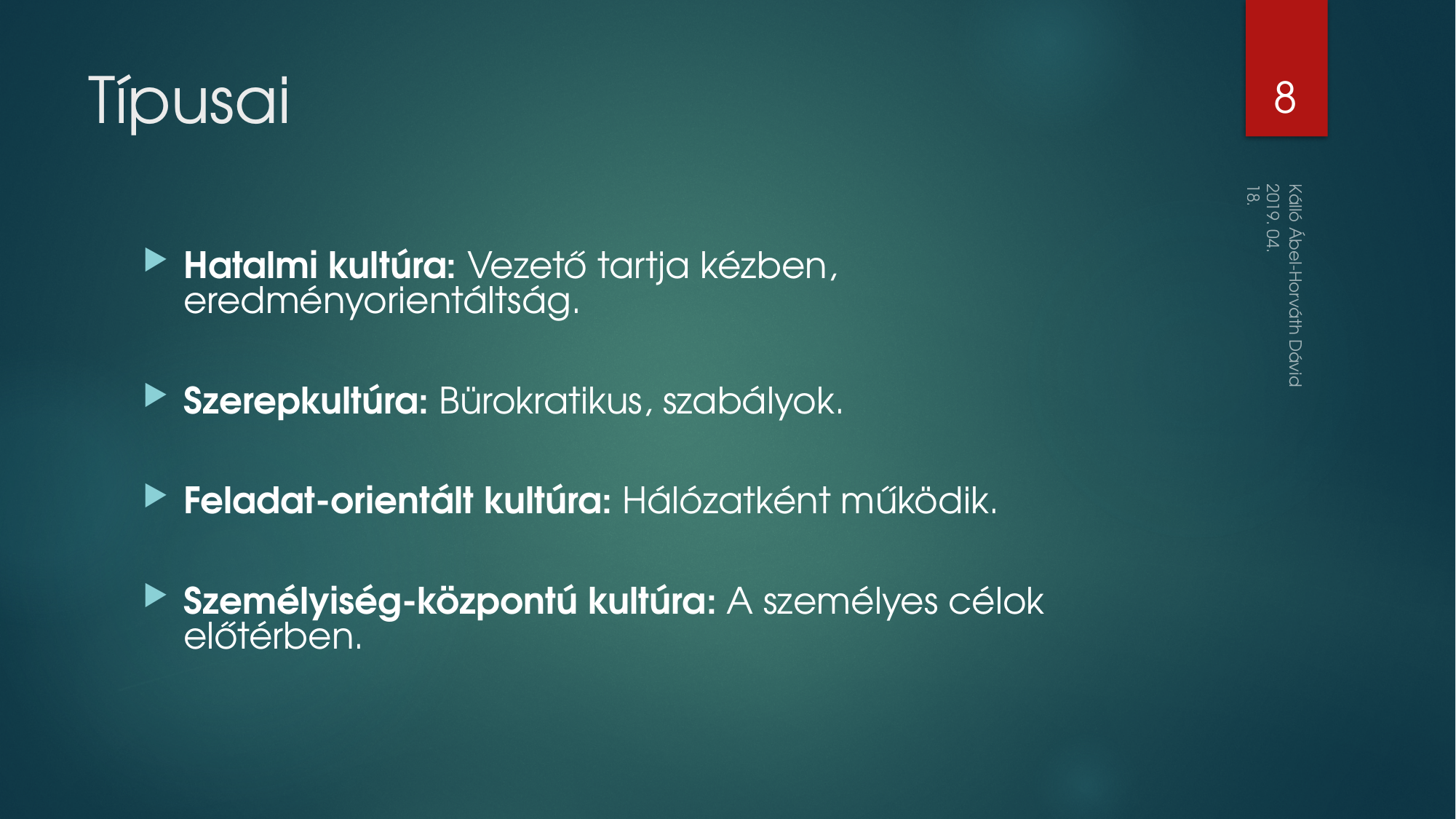

8
# Típusai
2019. 04. 18.
Hatalmi kultúra: Vezető tartja kézben, eredményorientáltság.

Szerepkultúra: Bürokratikus, szabályok.

Feladat-orientált kultúra: Hálózatként működik.

Személyiség-központú kultúra: A személyes célok előtérben.
Kálló Ábel-Horváth Dávid